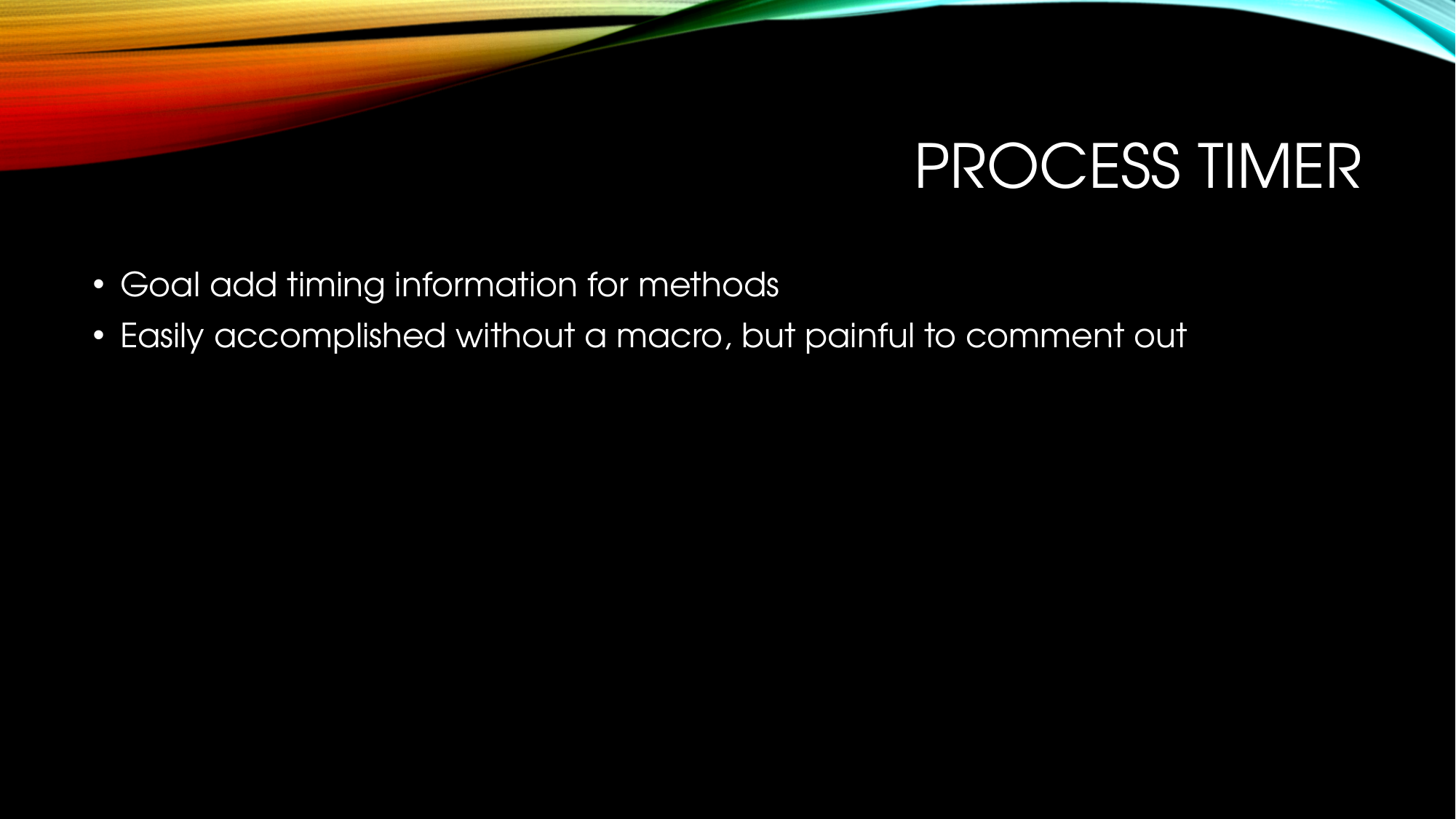

# Process Timer
Goal add timing information for methods
Easily accomplished without a macro, but painful to comment out